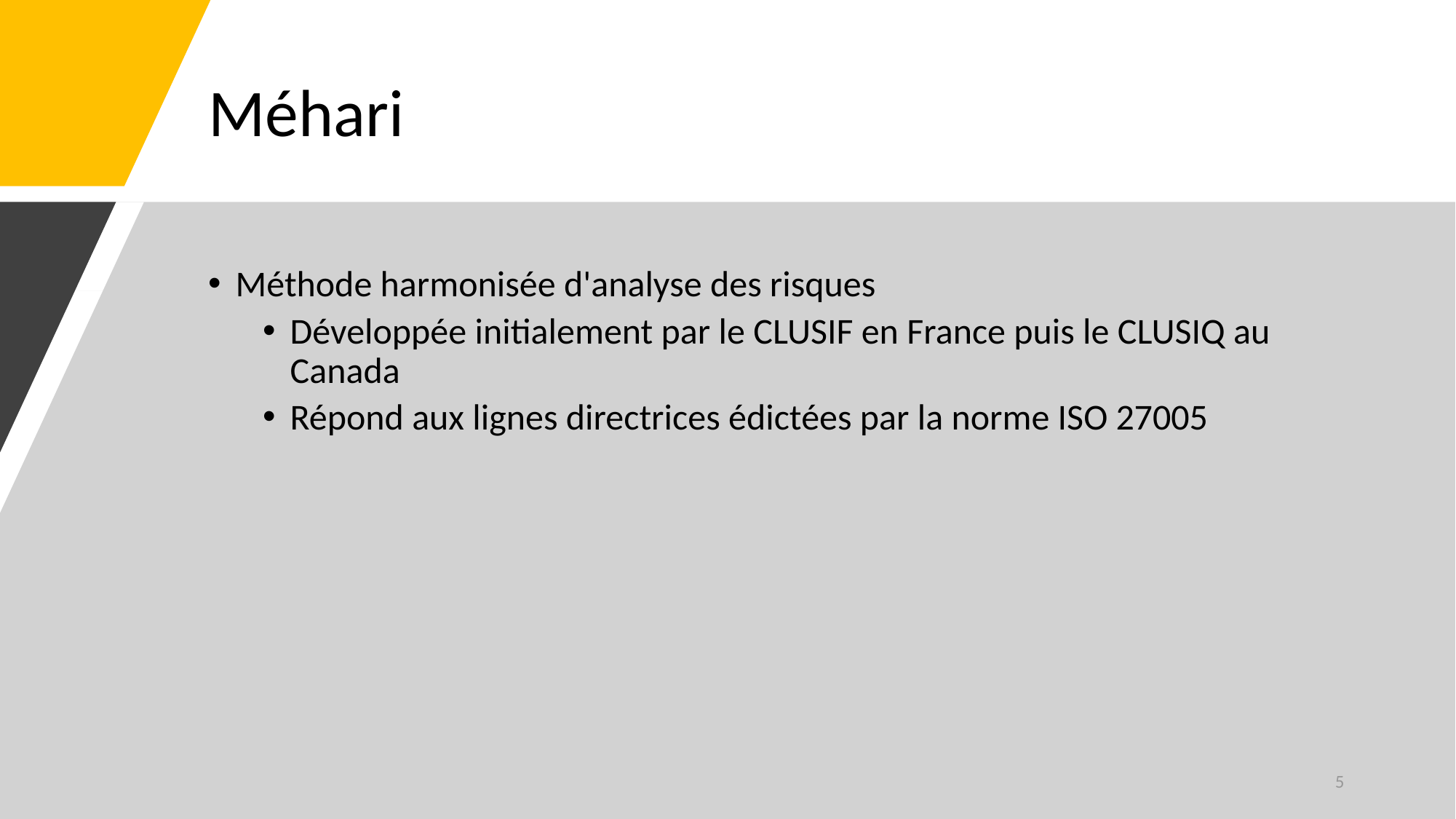

# Méhari

Méthode harmonisée d'analyse des risques
Développée initialement par le CLUSIF en France puis le CLUSIQ au Canada
Répond aux lignes directrices édictées par la norme ISO 27005
5